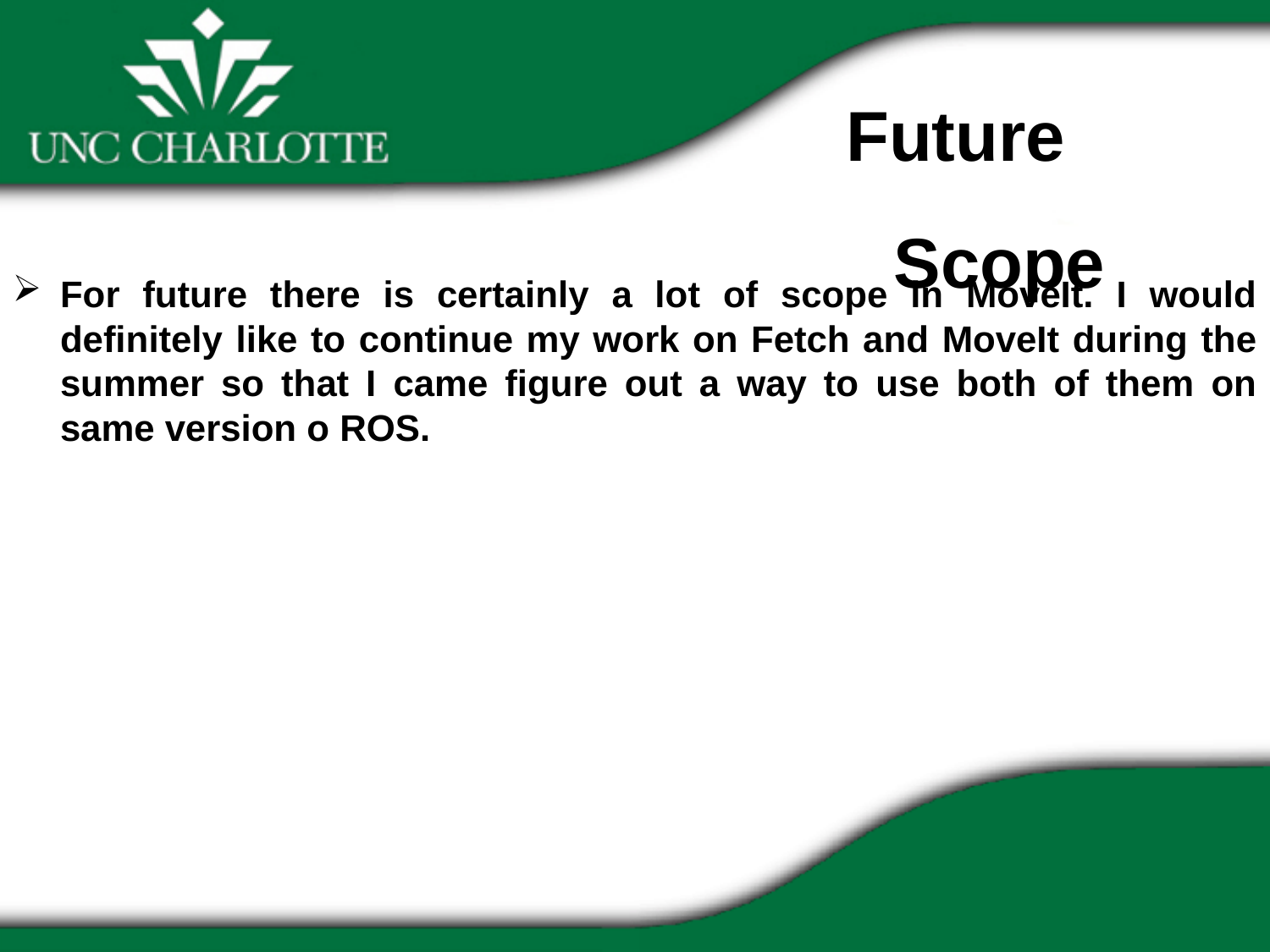

Future Scope
For future there is certainly a lot of scope in MoveIt. I would definitely like to continue my work on Fetch and MoveIt during the summer so that I came figure out a way to use both of them on same version o ROS.